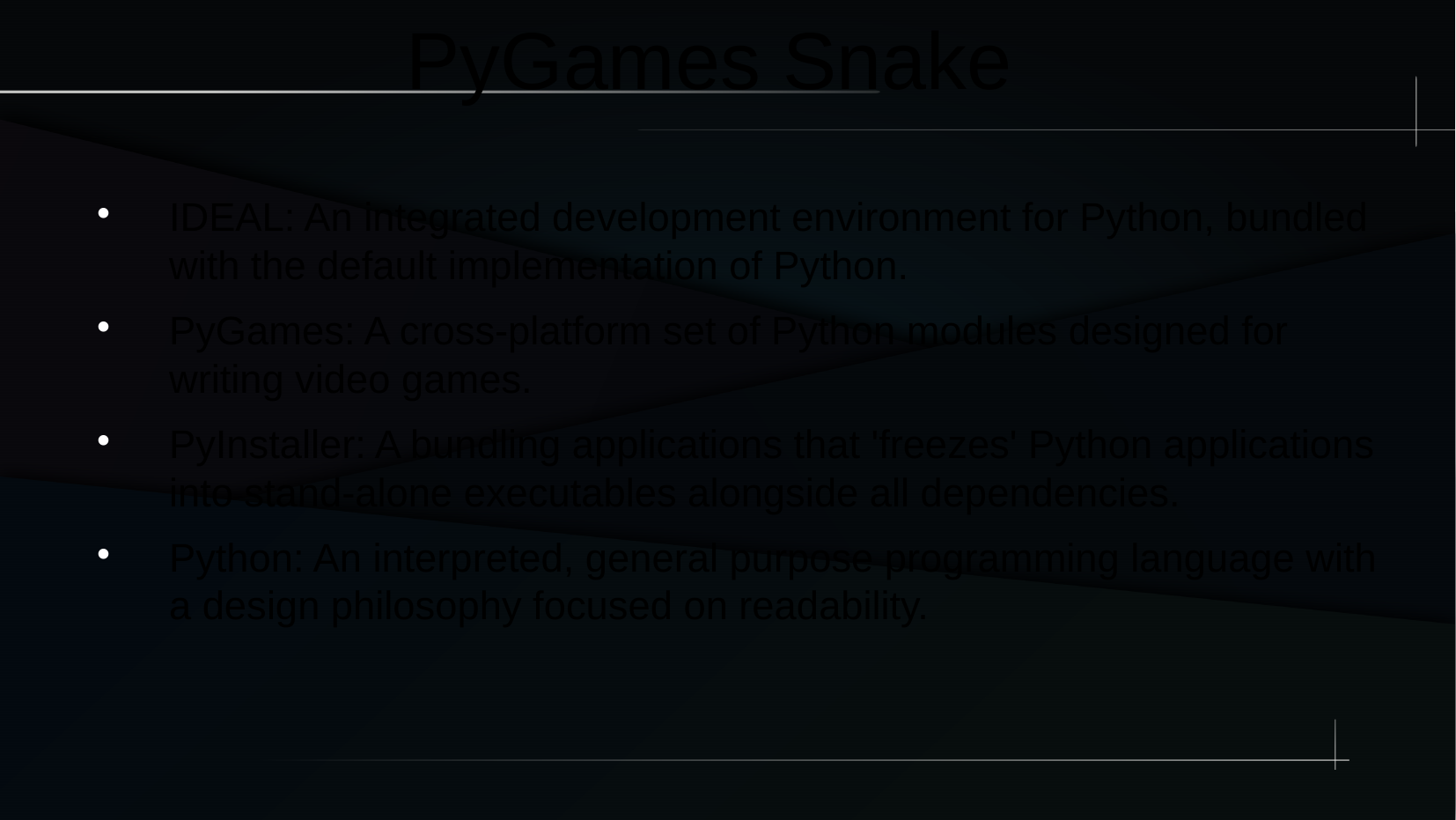

PyGames Snake
IDEAL: An integrated development environment for Python, bundled with the default implementation of Python.
PyGames: A cross-platform set of Python modules designed for writing video games.
PyInstaller: A bundling applications that 'freezes' Python applications into stand-alone executables alongside all dependencies.
Python: An interpreted, general purpose programming language with a design philosophy focused on readability.